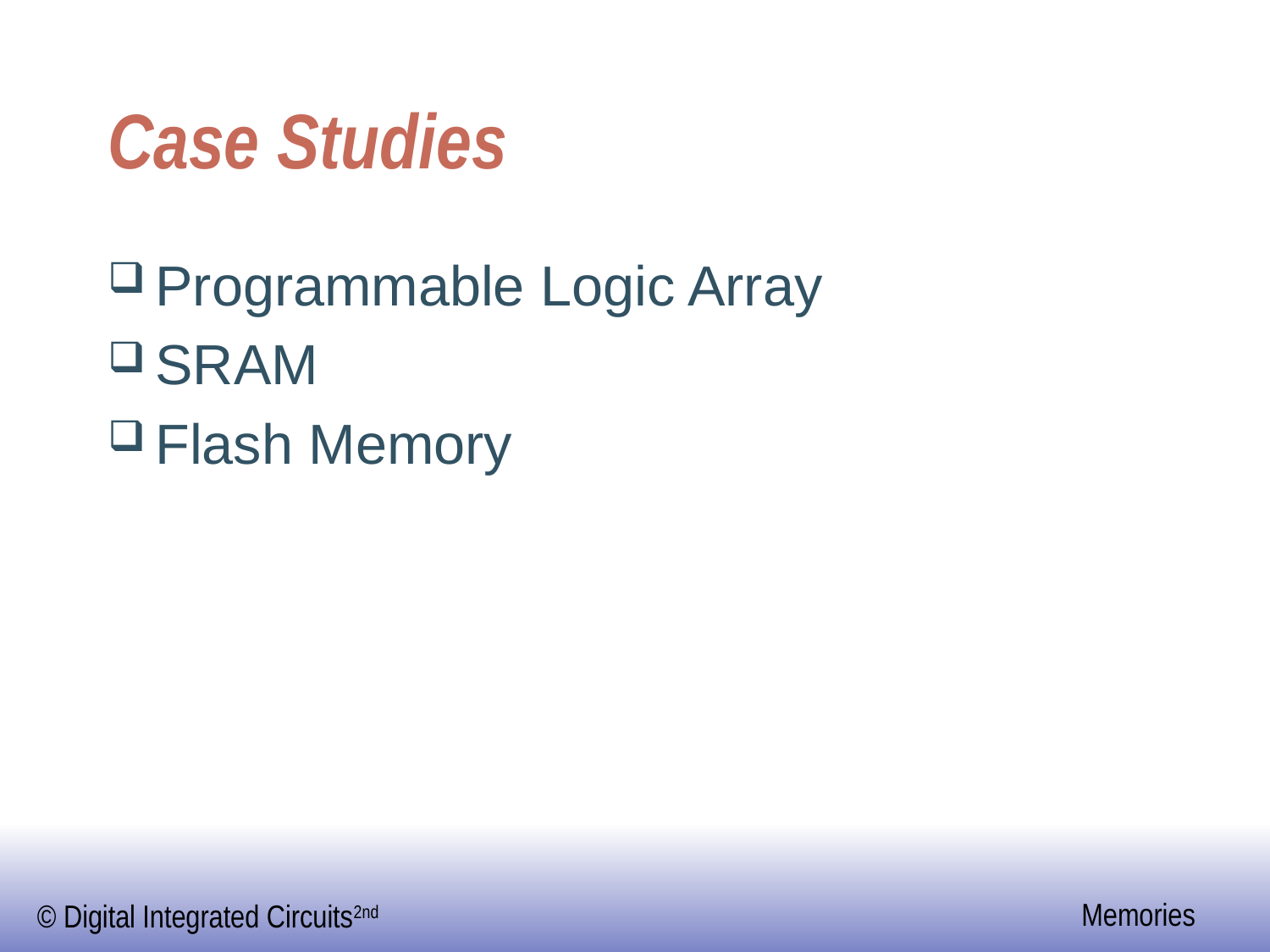

# Case Studies
Programmable Logic Array
SRAM
Flash Memory